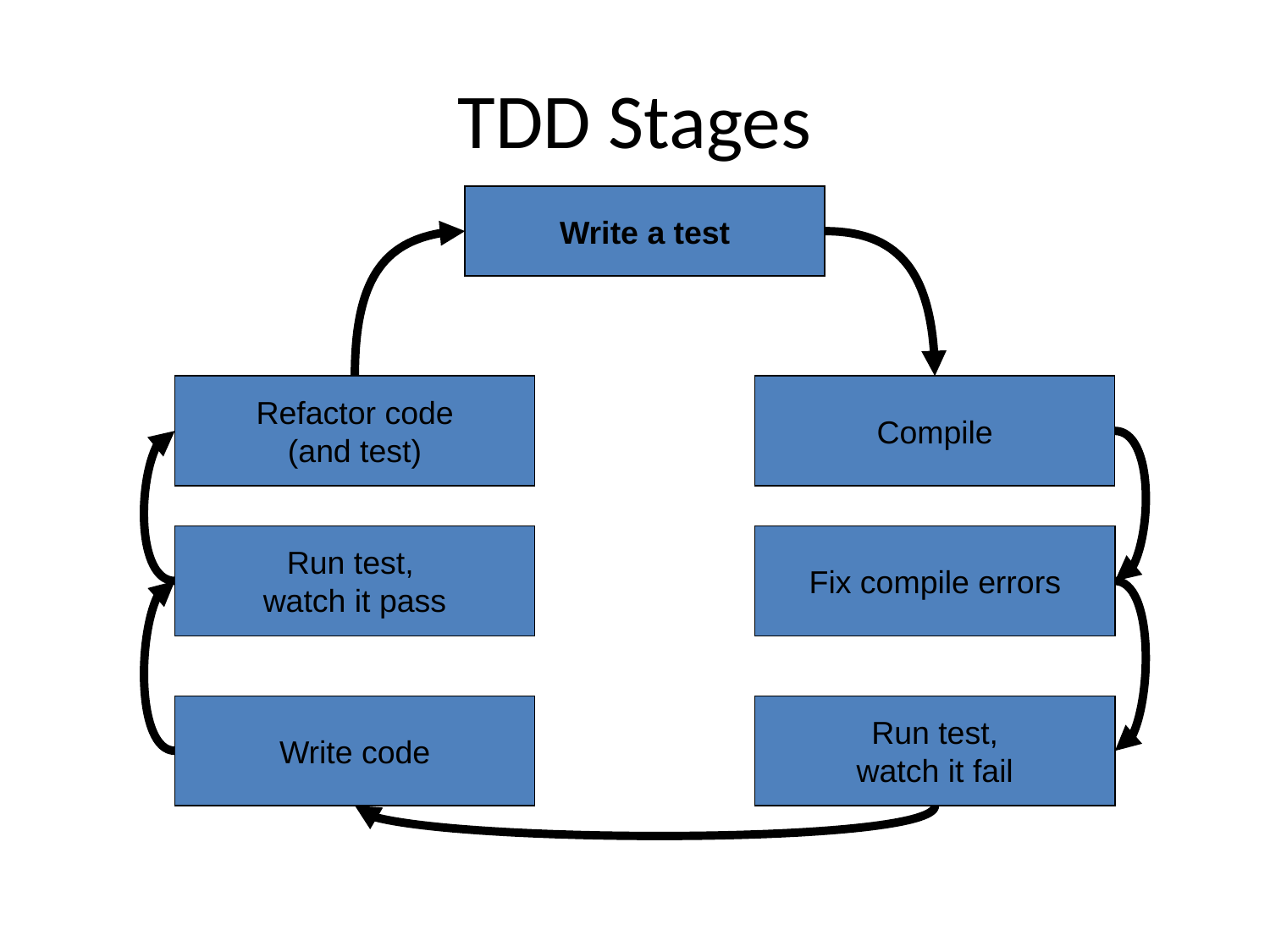

# TDD Stages
Write a test
Refactor code
(and test)
Compile
Run test,
watch it pass
Fix compile errors
Write code
Run test,
watch it fail
5